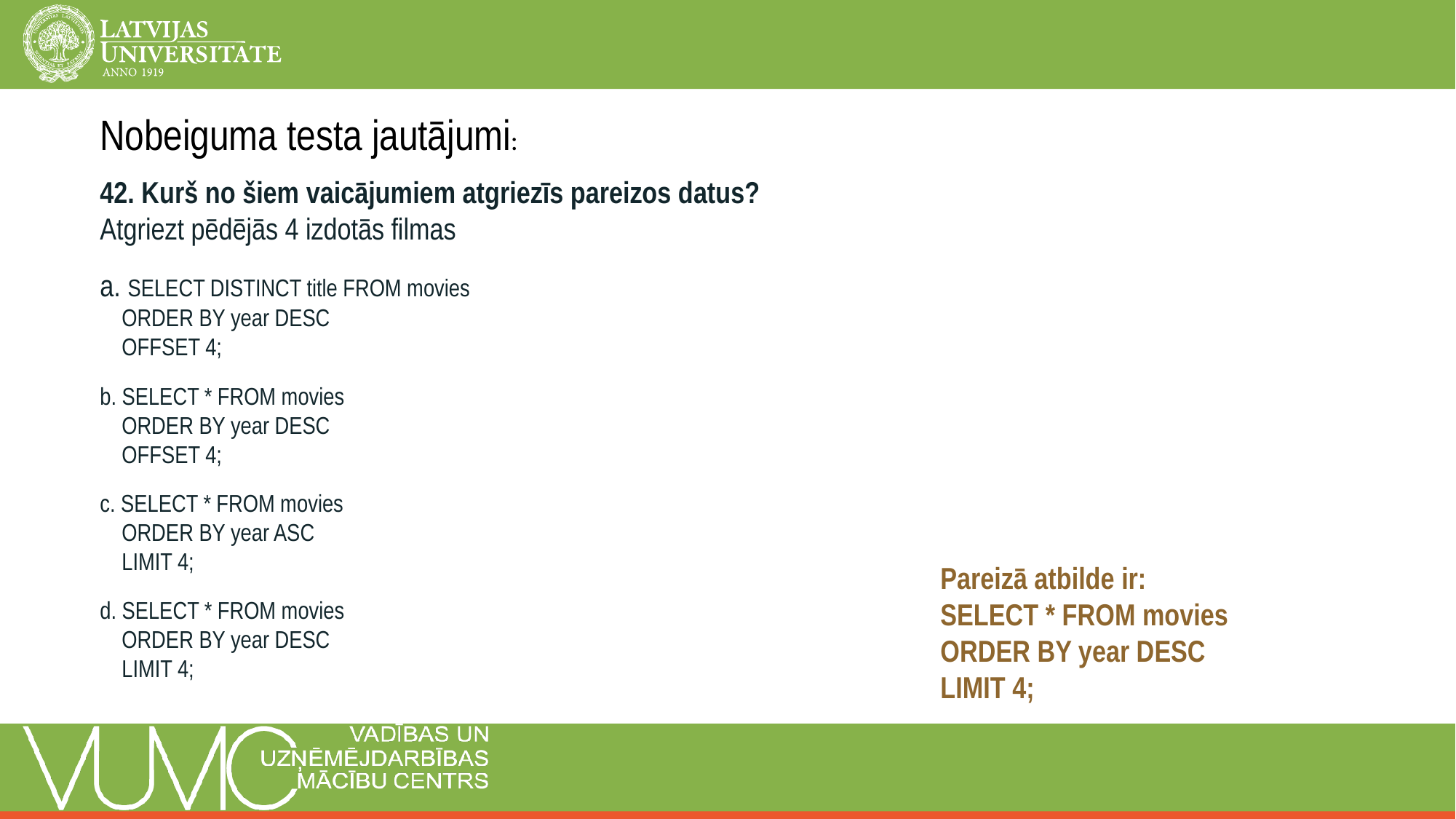

Nobeiguma testa jautājumi:
42. Kurš no šiem vaicājumiem atgriezīs pareizos datus?
Atgriezt pēdējās 4 izdotās filmas

a. SELECT DISTINCT title FROM movies
    ORDER BY year DESC
    OFFSET 4;

b. SELECT * FROM movies
    ORDER BY year DESC
    OFFSET 4;

c. SELECT * FROM movies
    ORDER BY year ASC
    LIMIT 4;

d. SELECT * FROM movies
    ORDER BY year DESC
    LIMIT 4;
Pareizā atbilde ir:
SELECT * FROM movies
ORDER BY year DESC
LIMIT 4;